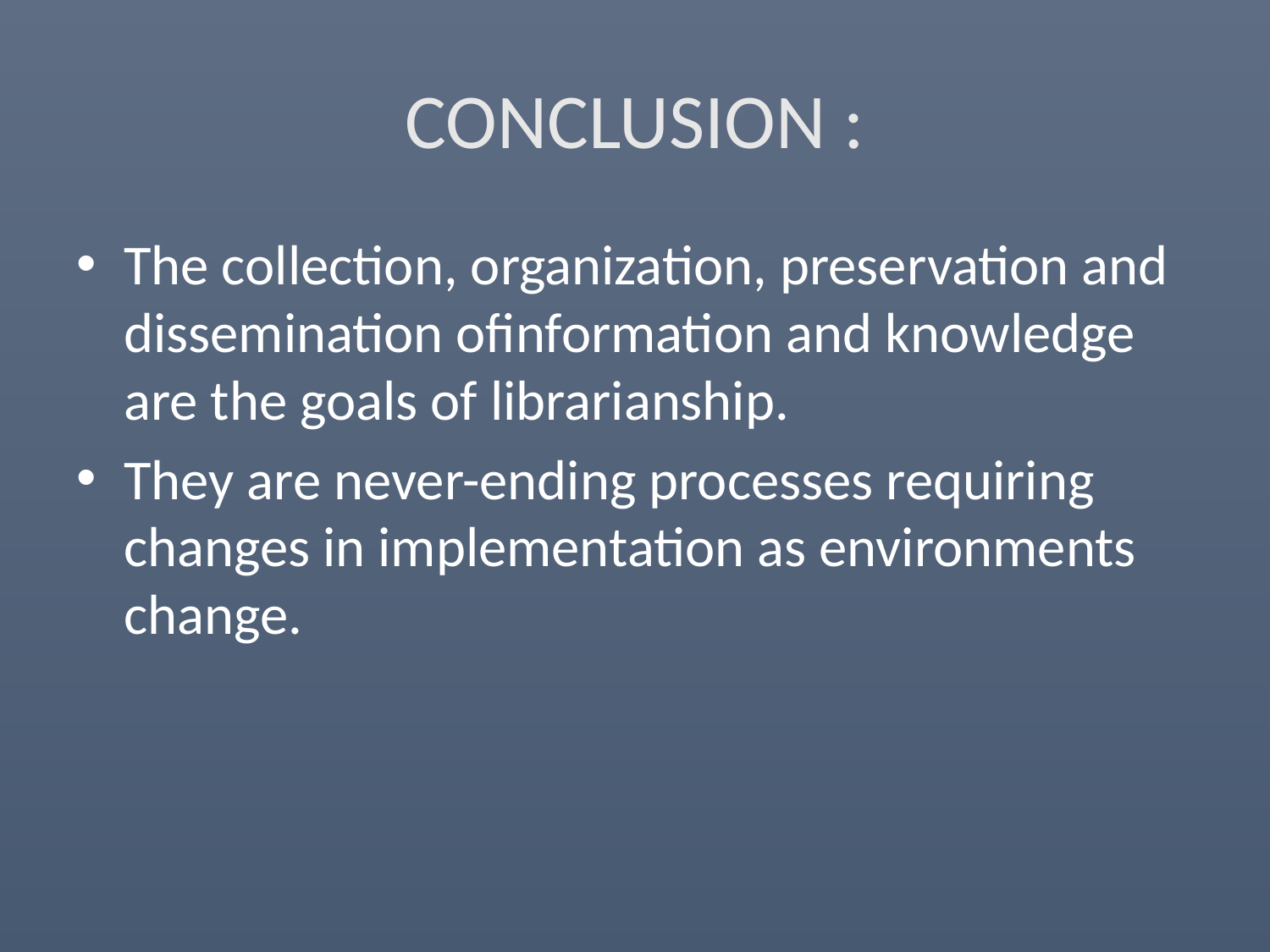

# CONCLUSION :
The collection, organization, preservation and dissemination ofinformation and knowledge are the goals of librarianship.
They are never-ending processes requiring changes in implementation as environments change.